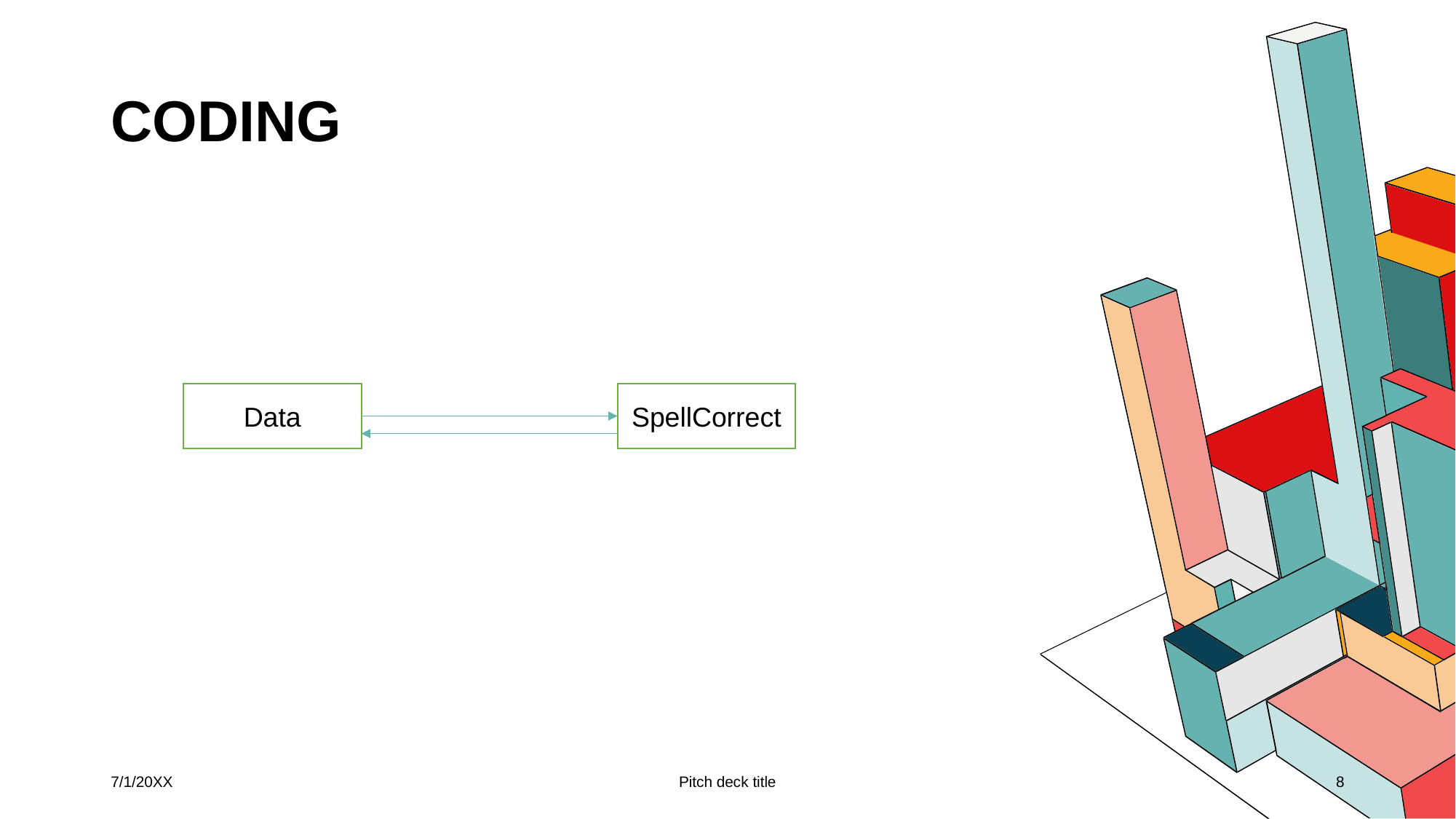

# Coding

Data
SpellCorrect
7/1/20XX
Pitch deck title
8